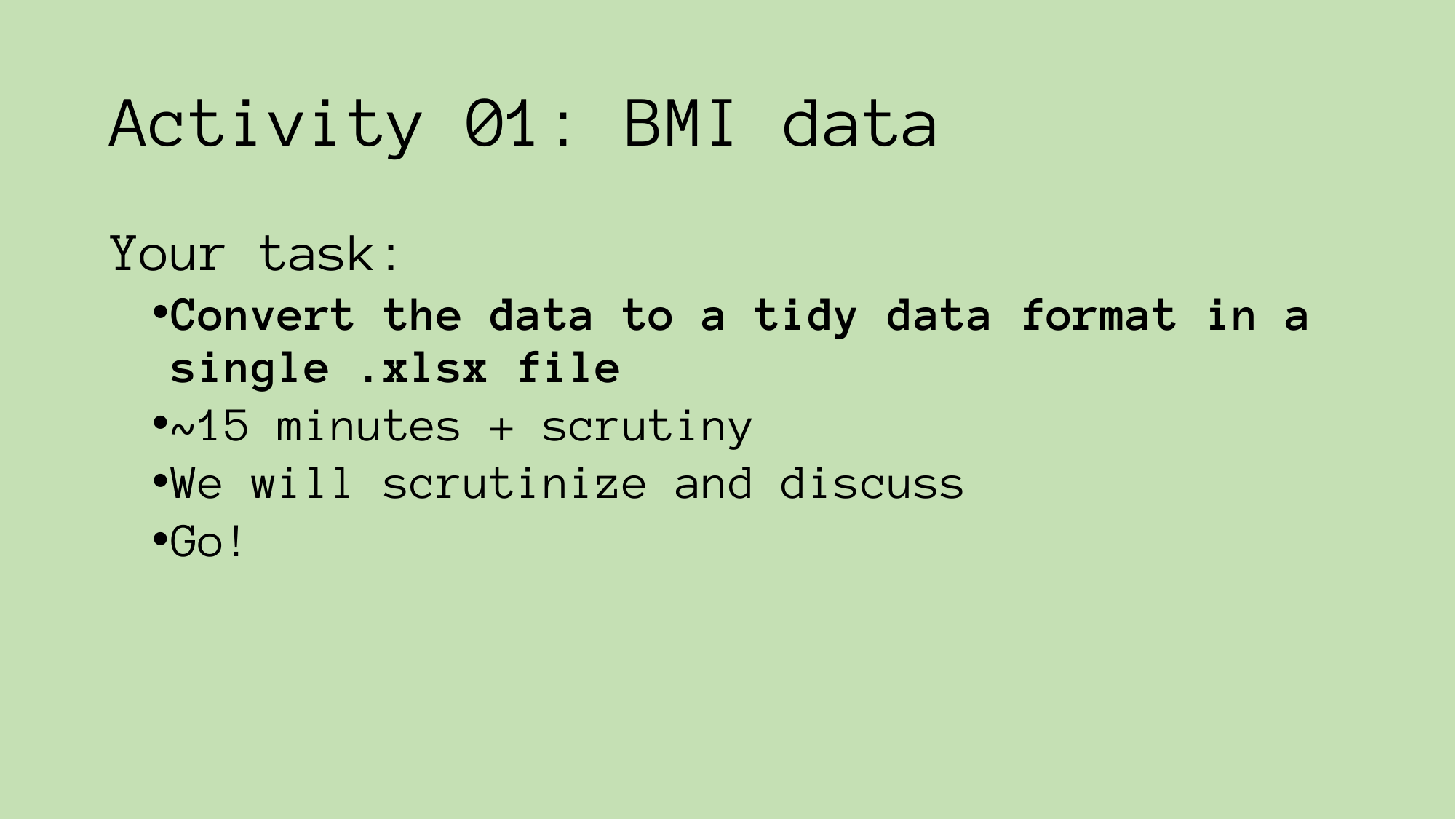

# Activity 01: BMI data
Your task:
Convert the data to a tidy data format in a single .xlsx file
~15 minutes + scrutiny
We will scrutinize and discuss
Go!